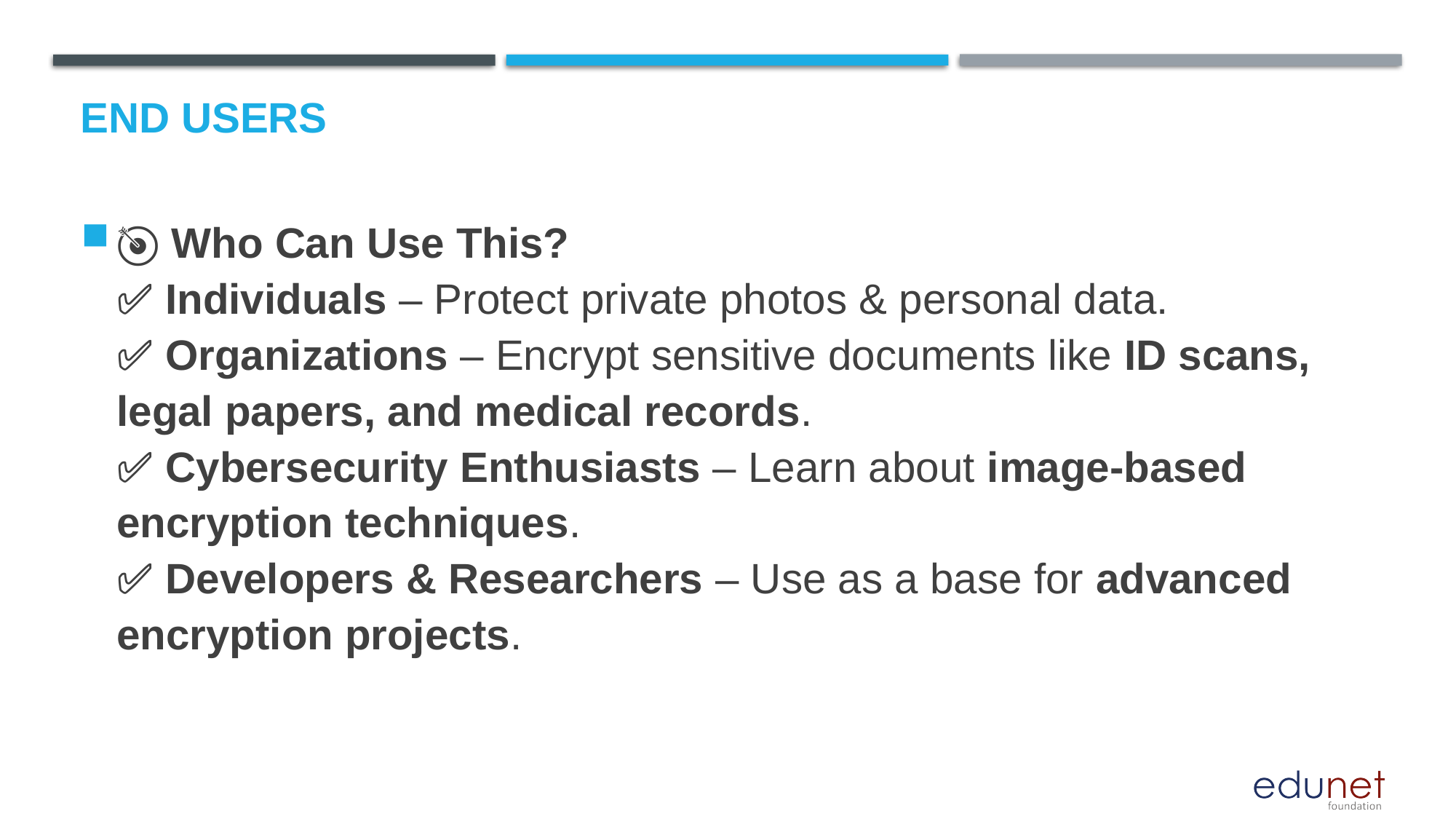

# End users
🎯 Who Can Use This?
✅ Individuals – Protect private photos & personal data.
✅ Organizations – Encrypt sensitive documents like ID scans, legal papers, and medical records.
✅ Cybersecurity Enthusiasts – Learn about image-based encryption techniques.
✅ Developers & Researchers – Use as a base for advanced encryption projects.